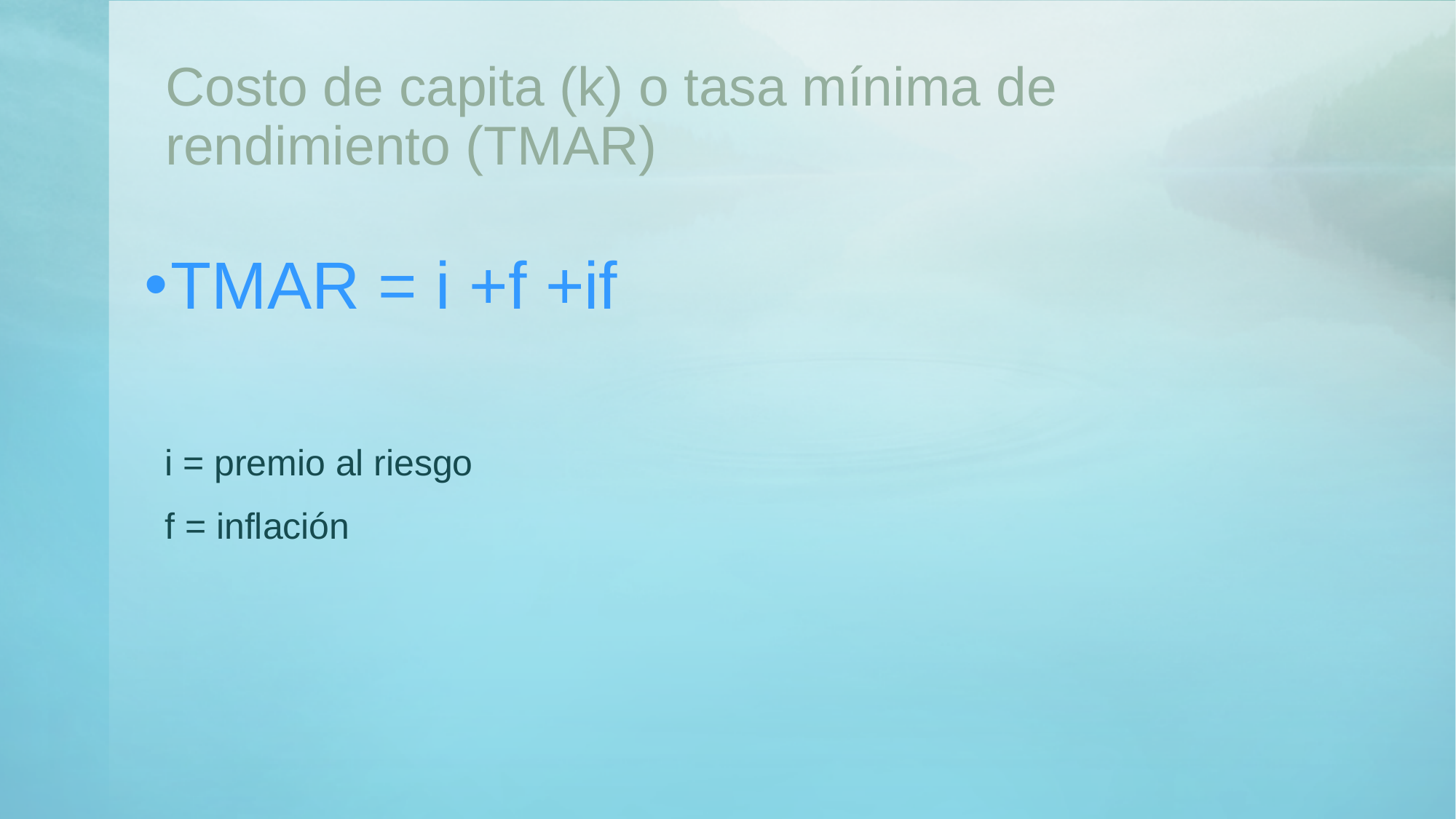

# Costo de capita (k) o tasa mínima de rendimiento (TMAR)
TMAR = i +f +if

  i = premio al riesgo
  f = inflación